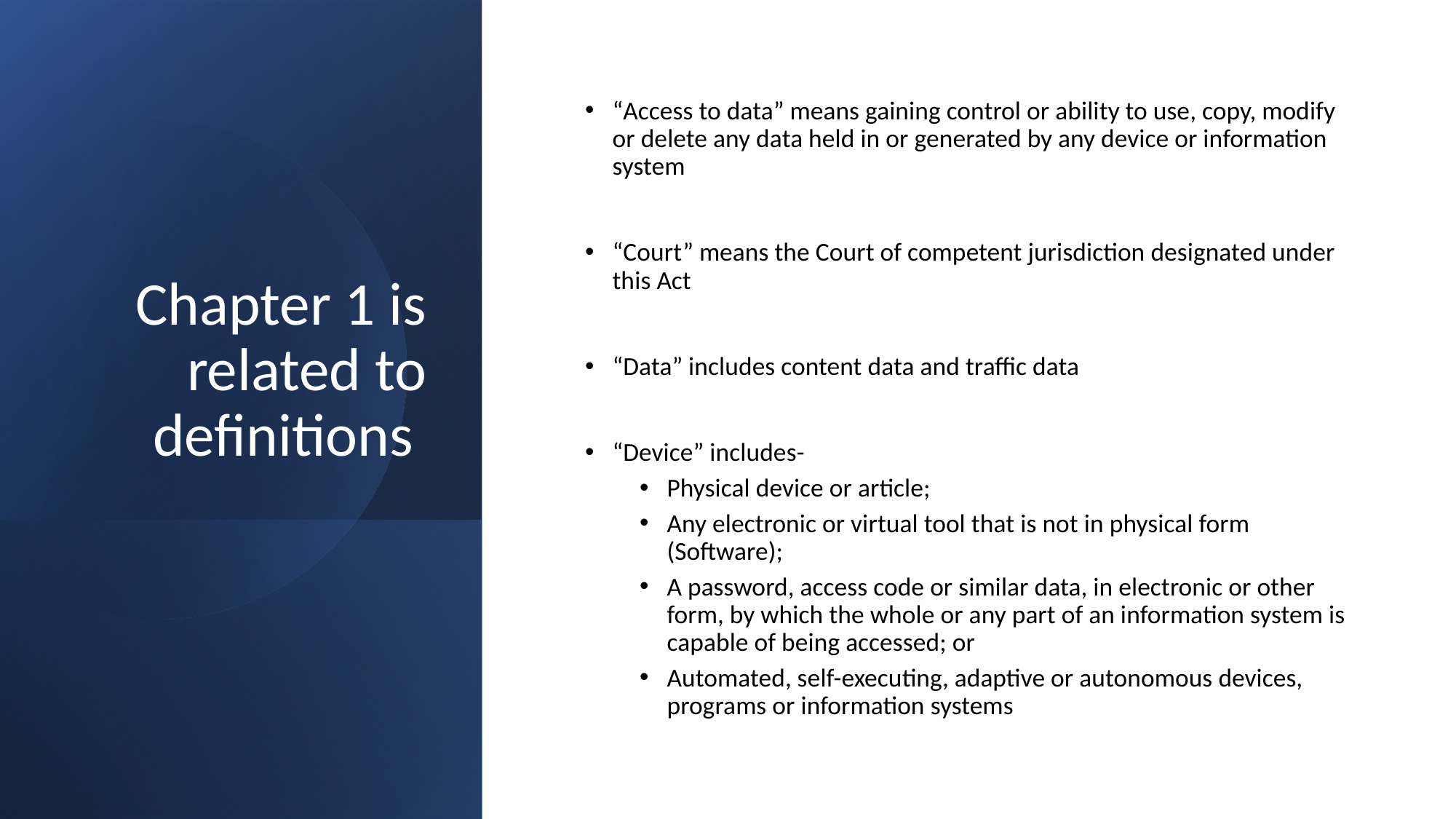

# Chapter 1 is related to definitions
“Access to data” means gaining control or ability to use, copy, modify or delete any data held in or generated by any device or information system

“Court” means the Court of competent jurisdiction designated under this Act

“Data” includes content data and traffic data

“Device” includes-
Physical device or article;
Any electronic or virtual tool that is not in physical form (Software);
A password, access code or similar data, in electronic or other form, by which the whole or any part of an information system is capable of being accessed; or
Automated, self-executing, adaptive or autonomous devices, programs or information systems